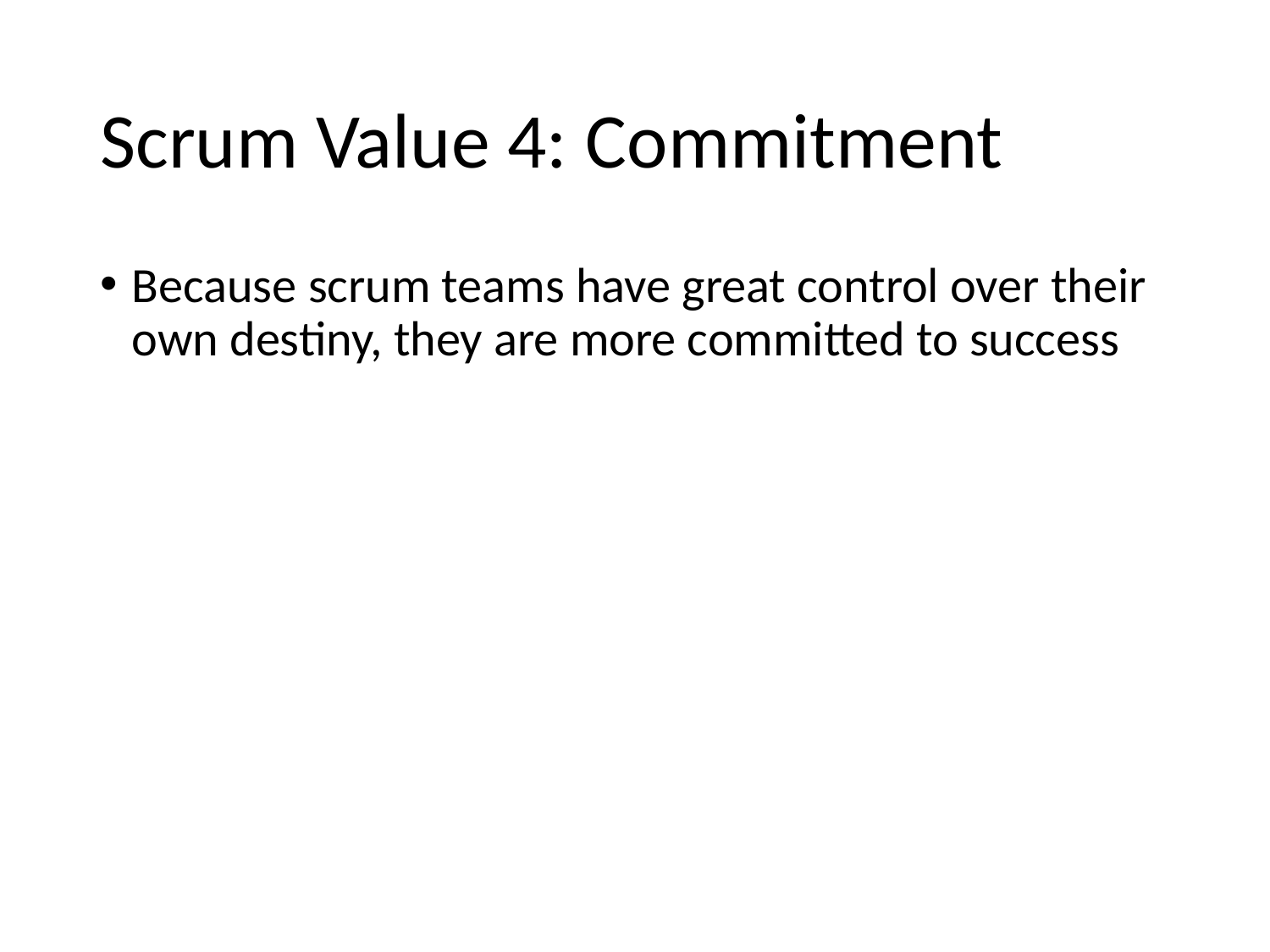

# Scrum Value 4: Commitment
Because scrum teams have great control over their own destiny, they are more committed to success